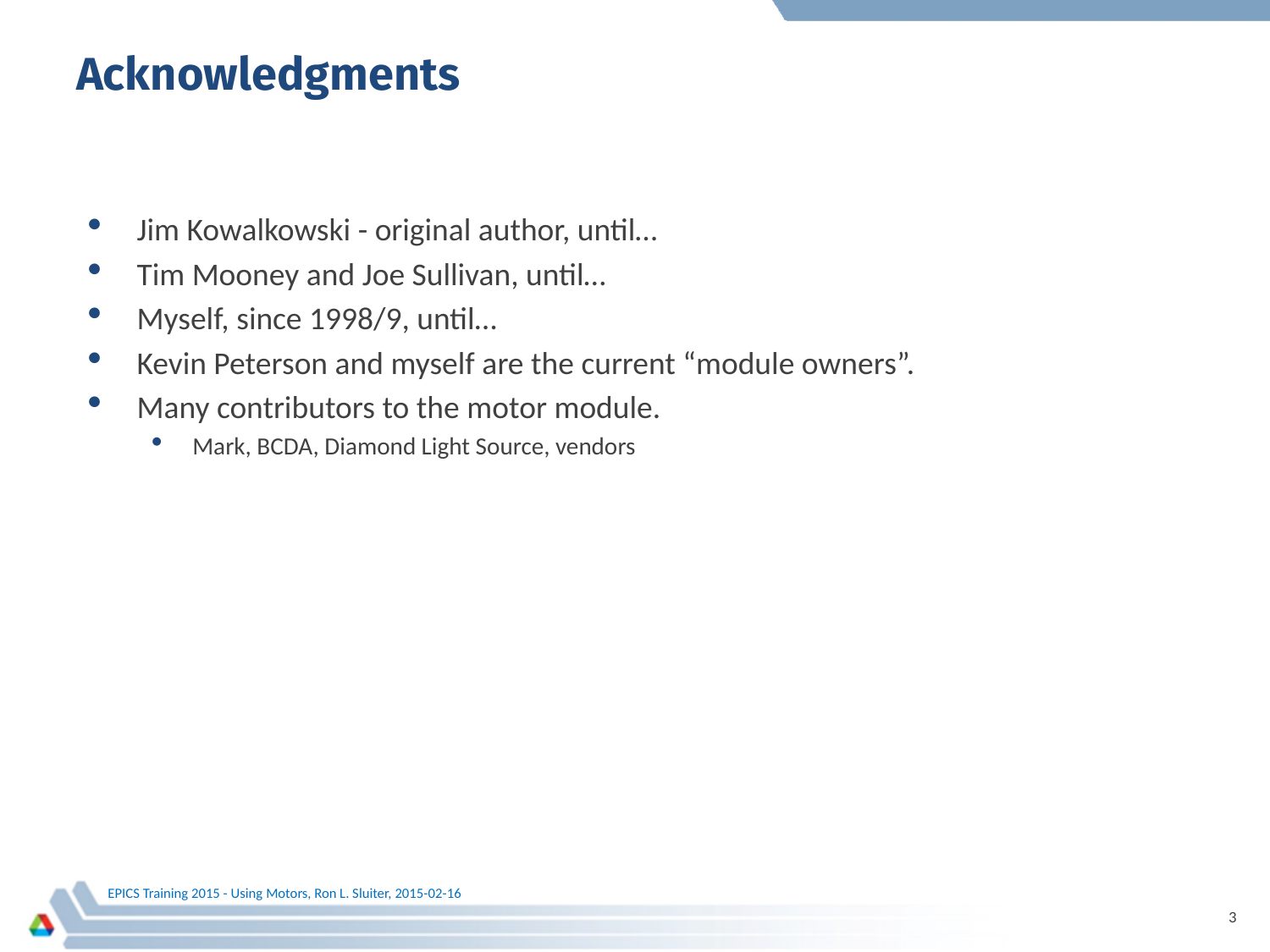

# Acknowledgments
Jim Kowalkowski - original author, until…
Tim Mooney and Joe Sullivan, until…
Myself, since 1998/9, until…
Kevin Peterson and myself are the current “module owners”.
Many contributors to the motor module.
Mark, BCDA, Diamond Light Source, vendors
3